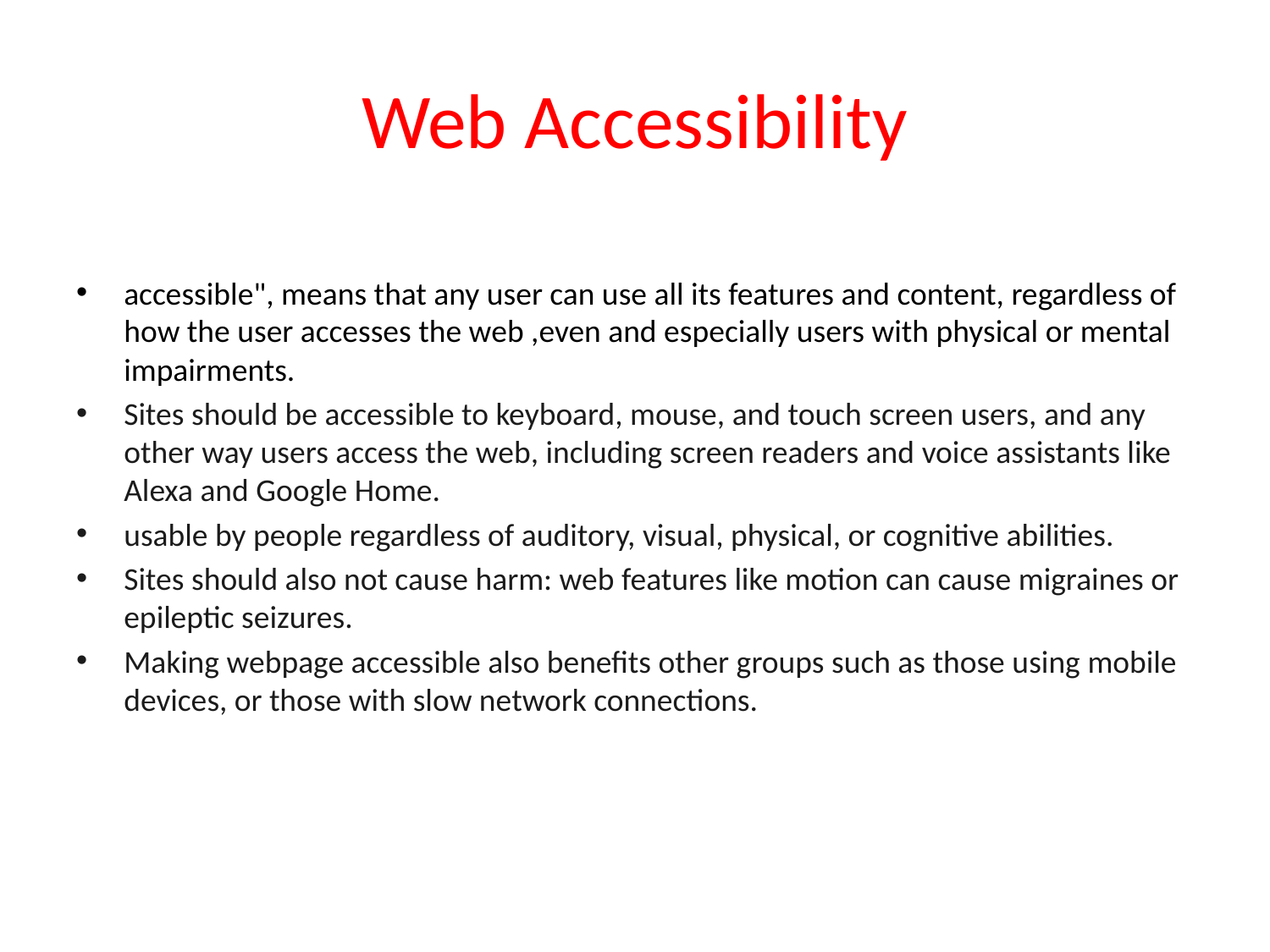

# Web Accessibility

accessible", means that any user can use all its features and content, regardless of how the user accesses the web ,even and especially users with physical or mental impairments.
Sites should be accessible to keyboard, mouse, and touch screen users, and any other way users access the web, including screen readers and voice assistants like Alexa and Google Home.
usable by people regardless of auditory, visual, physical, or cognitive abilities.
Sites should also not cause harm: web features like motion can cause migraines or epileptic seizures.
Making webpage accessible also benefits other groups such as those using mobile devices, or those with slow network connections.